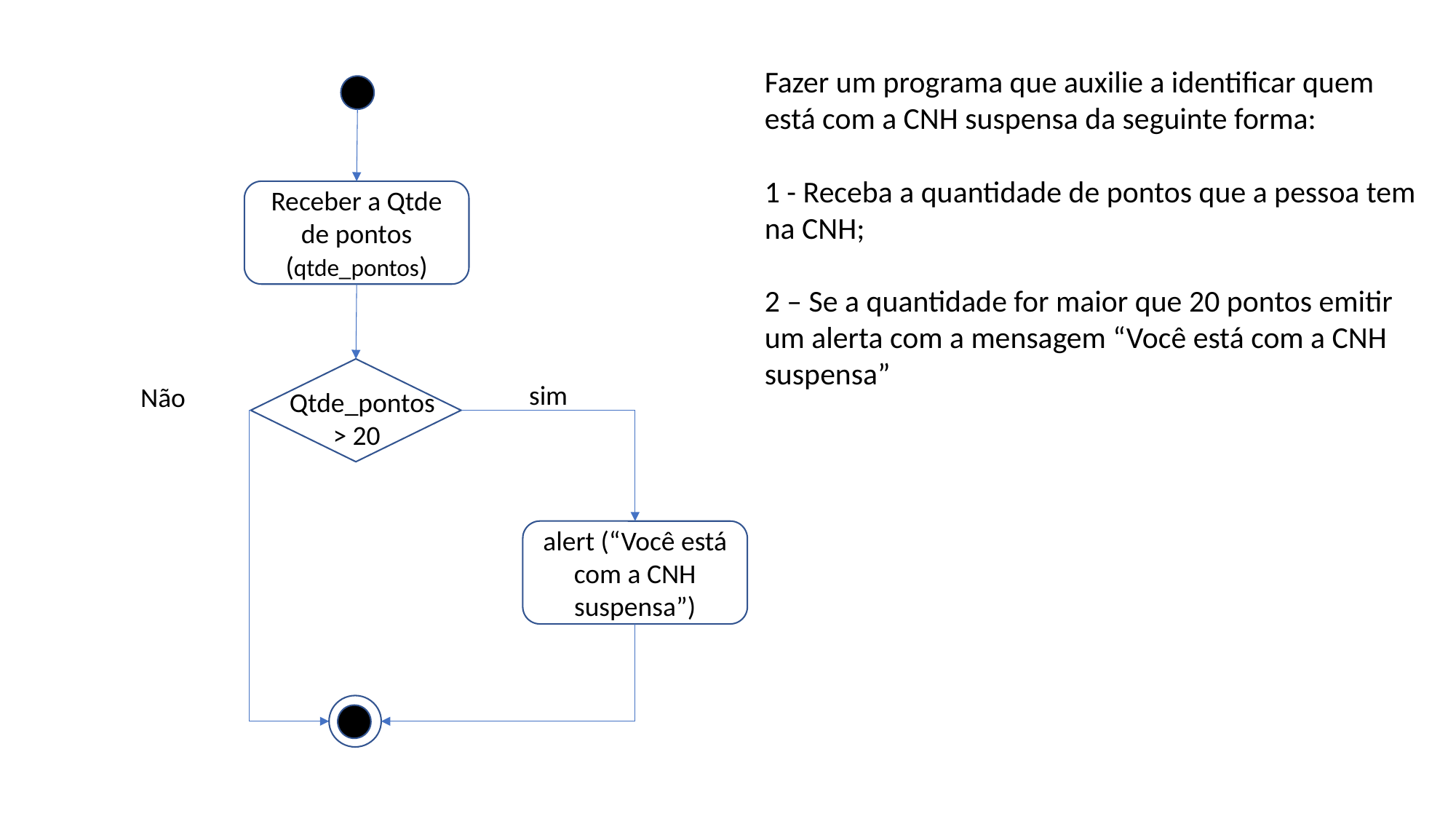

Fazer um programa que auxilie a identificar quem está com a CNH suspensa da seguinte forma:

1 - Receba a quantidade de pontos que a pessoa tem na CNH;

2 – Se a quantidade for maior que 20 pontos emitir um alerta com a mensagem “Você está com a CNH suspensa”

Receber a Qtde de pontos (qtde_pontos)

sim
Não
Qtde_pontos
       > 20
alert (“Você está com a CNH suspensa”)